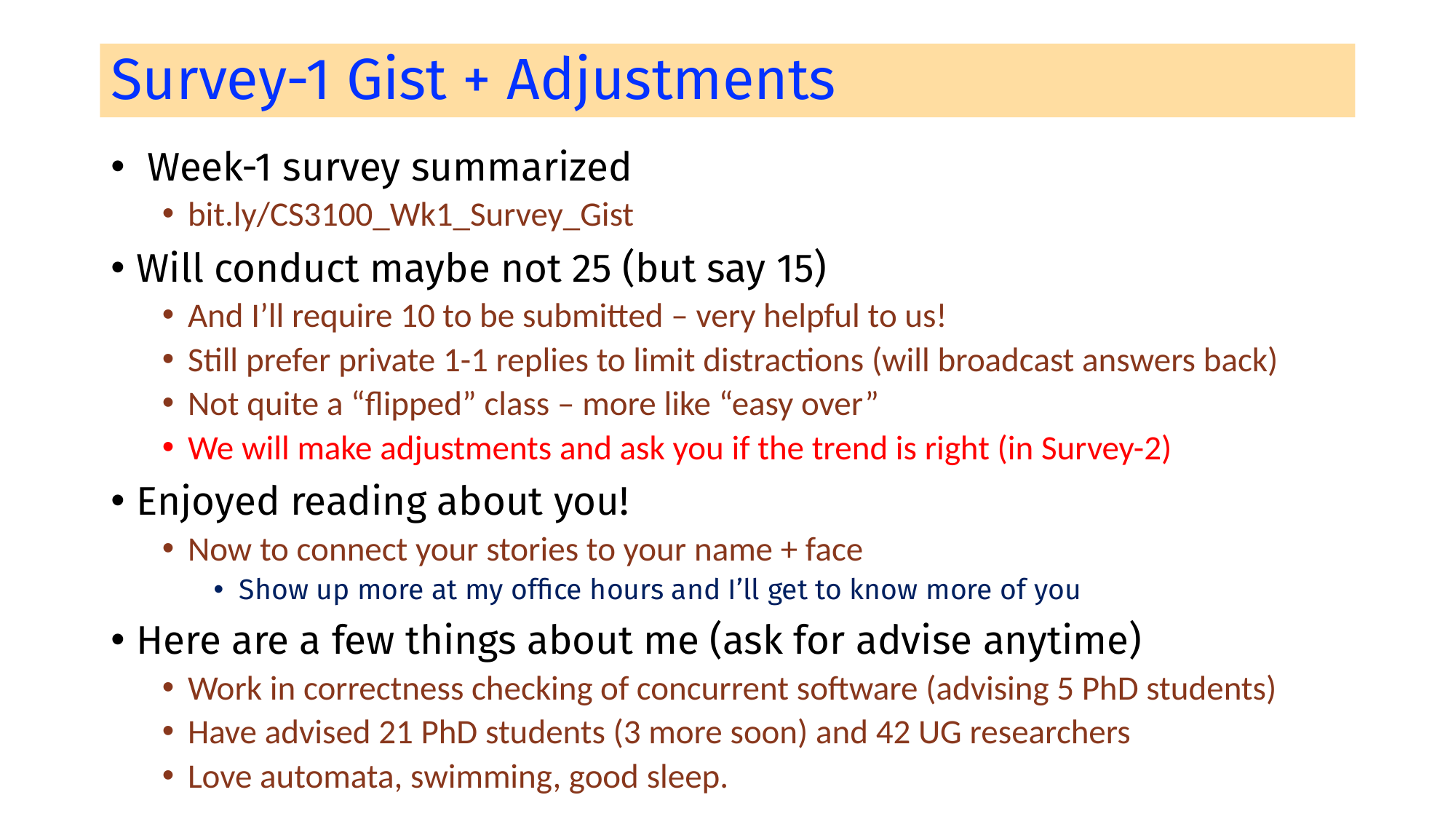

# Survey-1 Gist + Adjustments
 Week-1 survey summarized
bit.ly/CS3100_Wk1_Survey_Gist
Will conduct maybe not 25 (but say 15)
And I’ll require 10 to be submitted – very helpful to us!
Still prefer private 1-1 replies to limit distractions (will broadcast answers back)
Not quite a “flipped” class – more like “easy over”
We will make adjustments and ask you if the trend is right (in Survey-2)
Enjoyed reading about you!
Now to connect your stories to your name + face
Show up more at my office hours and I’ll get to know more of you
Here are a few things about me (ask for advise anytime)
Work in correctness checking of concurrent software (advising 5 PhD students)
Have advised 21 PhD students (3 more soon) and 42 UG researchers
Love automata, swimming, good sleep.